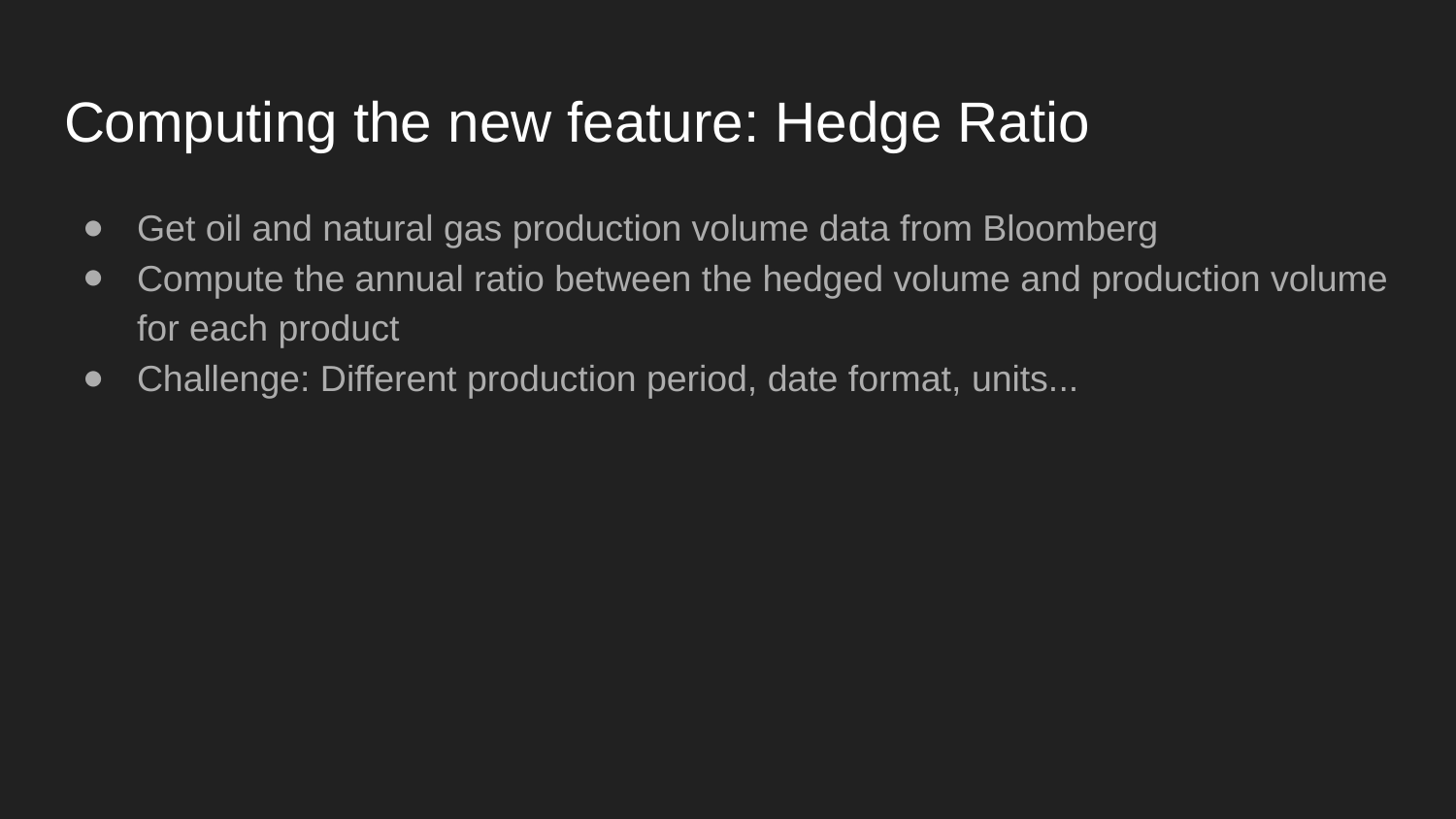

# Computing the new feature: Hedge Ratio
Get oil and natural gas production volume data from Bloomberg
Compute the annual ratio between the hedged volume and production volume for each product
Challenge: Different production period, date format, units...